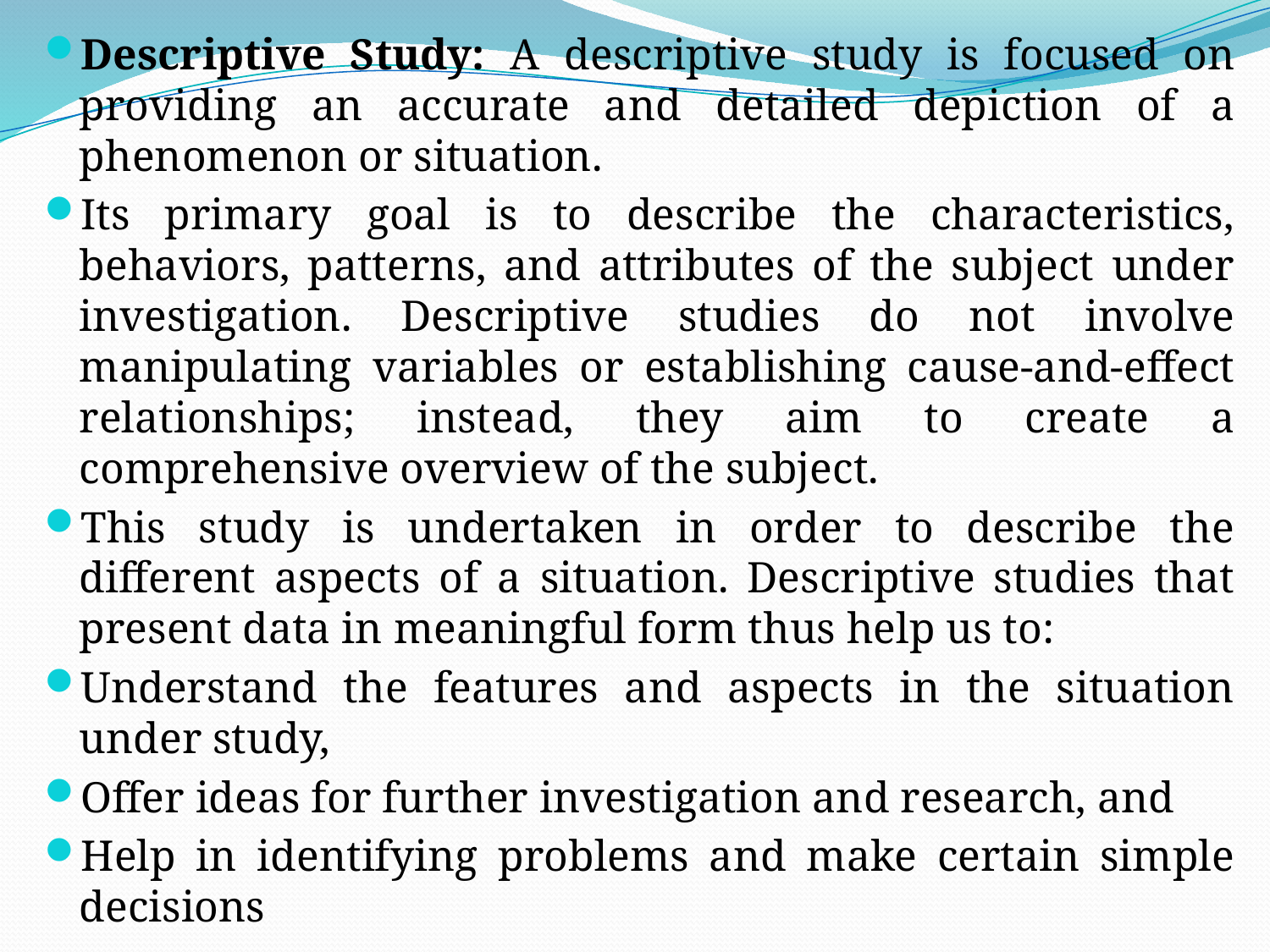

Descriptive Study: A descriptive study is focused on providing an accurate and detailed depiction of a phenomenon or situation.
Its primary goal is to describe the characteristics, behaviors, patterns, and attributes of the subject under investigation. Descriptive studies do not involve manipulating variables or establishing cause-and-effect relationships; instead, they aim to create a comprehensive overview of the subject.
This study is undertaken in order to describe the different aspects of a situation. Descriptive studies that present data in meaningful form thus help us to:
Understand the features and aspects in the situation under study,
Offer ideas for further investigation and research, and
Help in identifying problems and make certain simple decisions